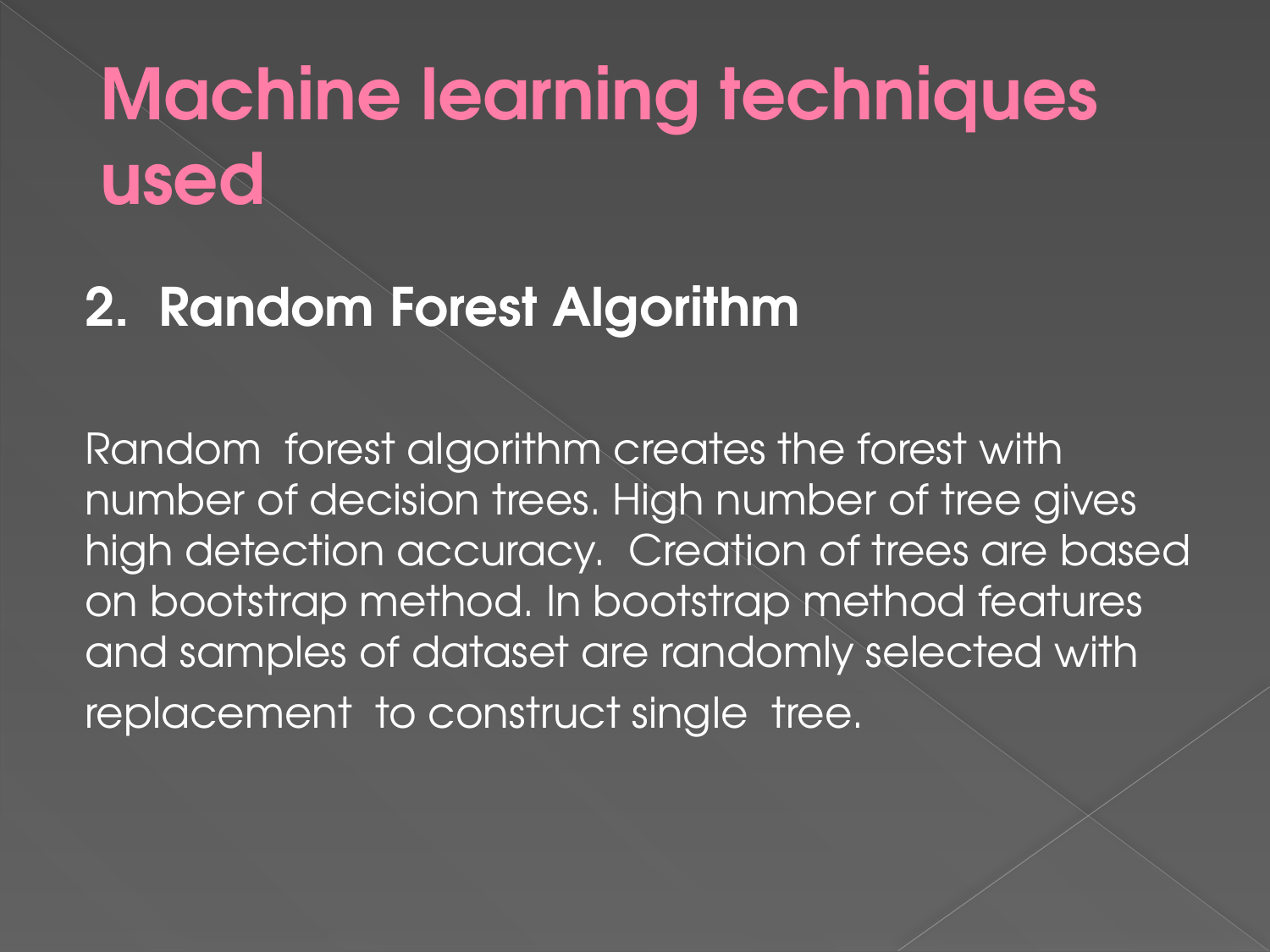

# Machine learning techniques used
2.  Random Forest Algorithm

Random  forest algorithm creates the forest with number of decision trees. High number of tree gives high detection accuracy.  Creation of trees are based on bootstrap method. In bootstrap method features and samples of dataset are randomly selected with  replacement  to construct single  tree.